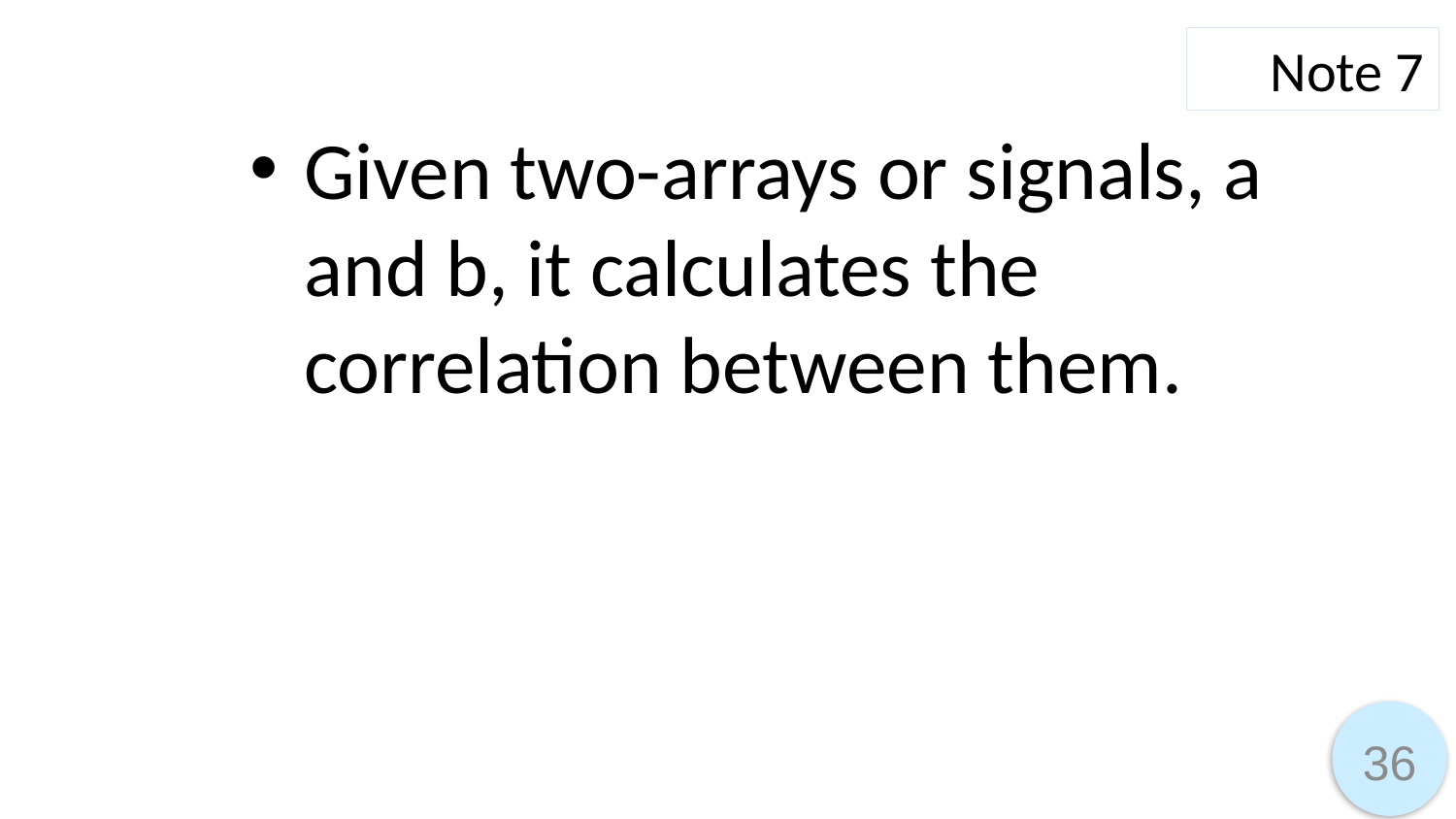

Note 7
Given two-arrays or signals, a and b, it calculates the correlation between them.
36